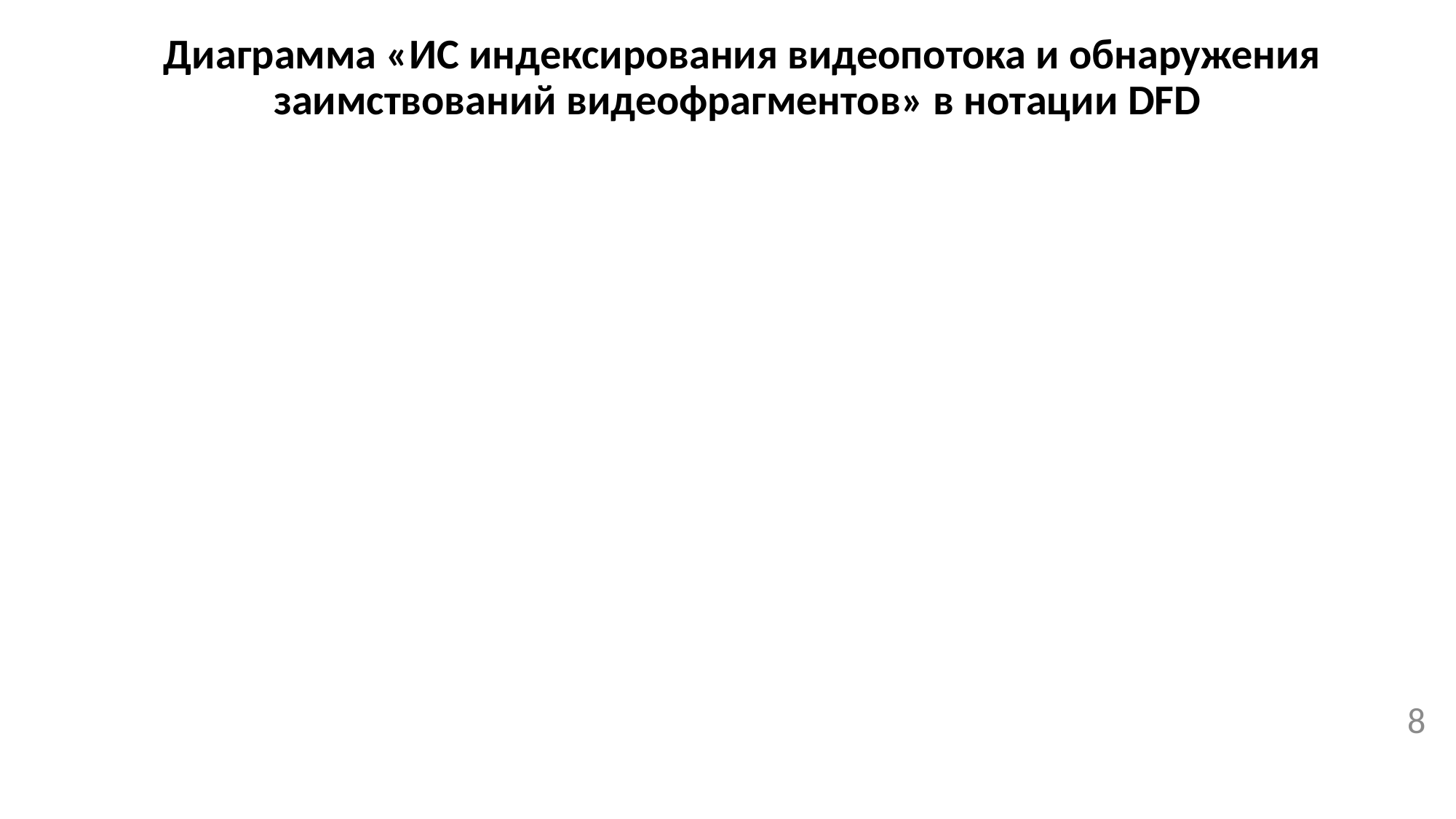

# Диаграмма «ИС индексирования видеопотока и обнаружения заимствований видеофрагментов» в нотации DFD

8